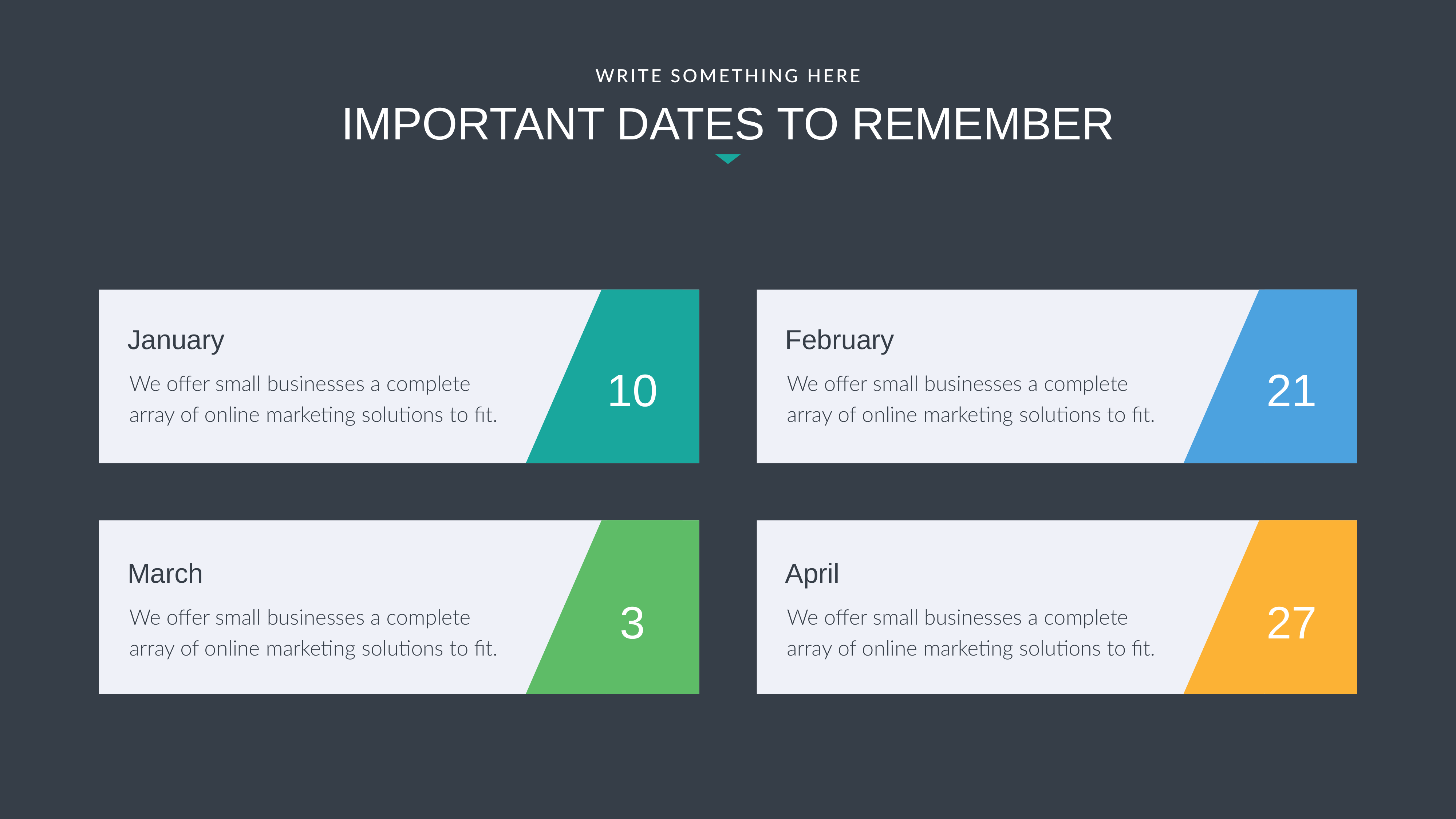

WRITE SOMETHING HERE
IMPORTANT DATES TO REMEMBER

January
February
We offer small businesses a complete array of online marketing solutions to fit.
10
We offer small businesses a complete array of online marketing solutions to fit.
21

March
April
3
27
We offer small businesses a complete array of online marketing solutions to fit.
We offer small businesses a complete array of online marketing solutions to fit.